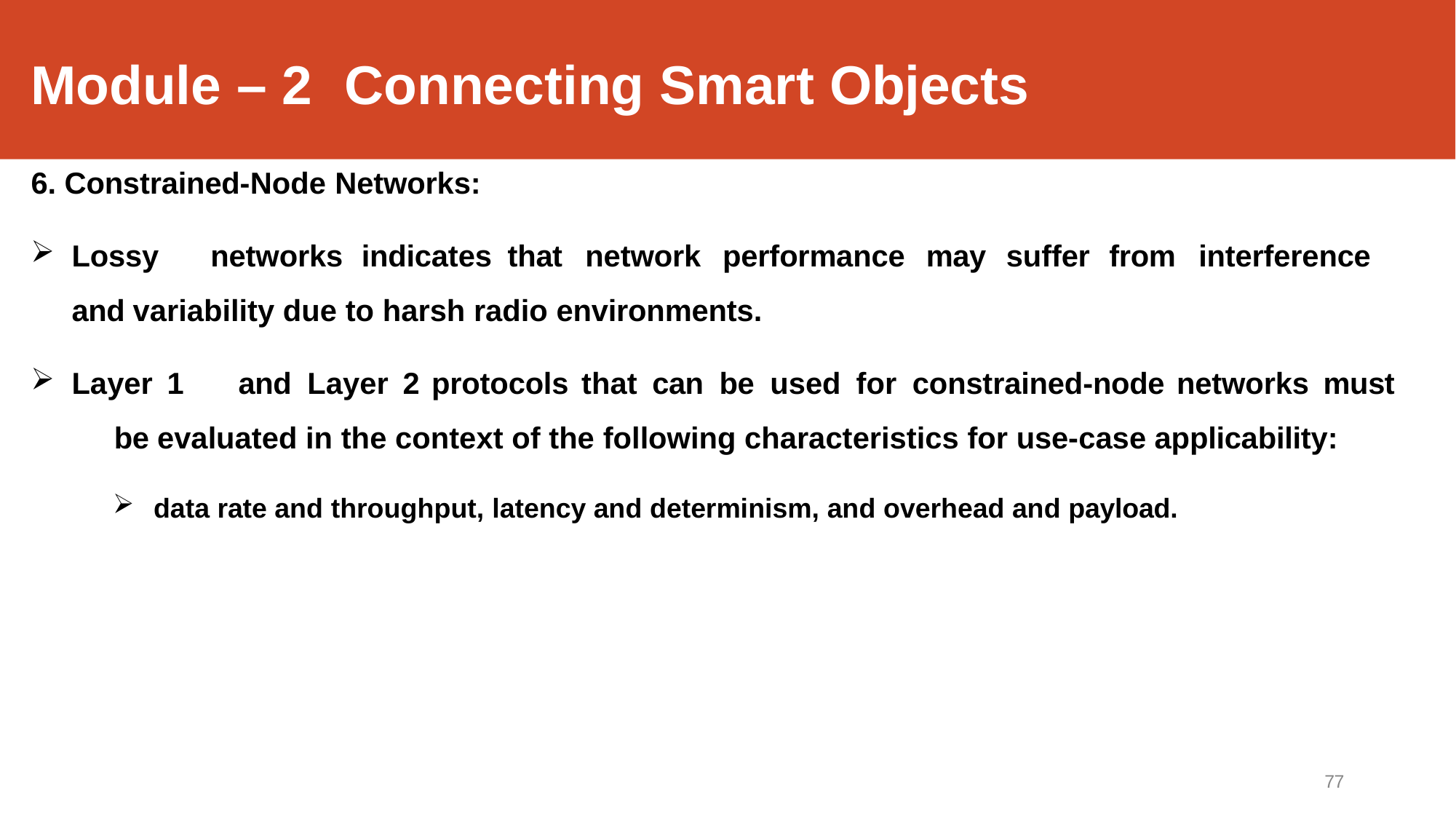

# Module – 2	Connecting Smart Objects
Constrained-Node Networks:
Lossy	networks	indicates	that	network	performance	may	suffer	from	interference	and variability due to harsh radio environments.
Layer 1	and	Layer 2	protocols	that can	be	used for constrained-node	networks	must	be evaluated in the context of the following characteristics for use-case applicability:
data rate and throughput, latency and determinism, and overhead and payload.
77